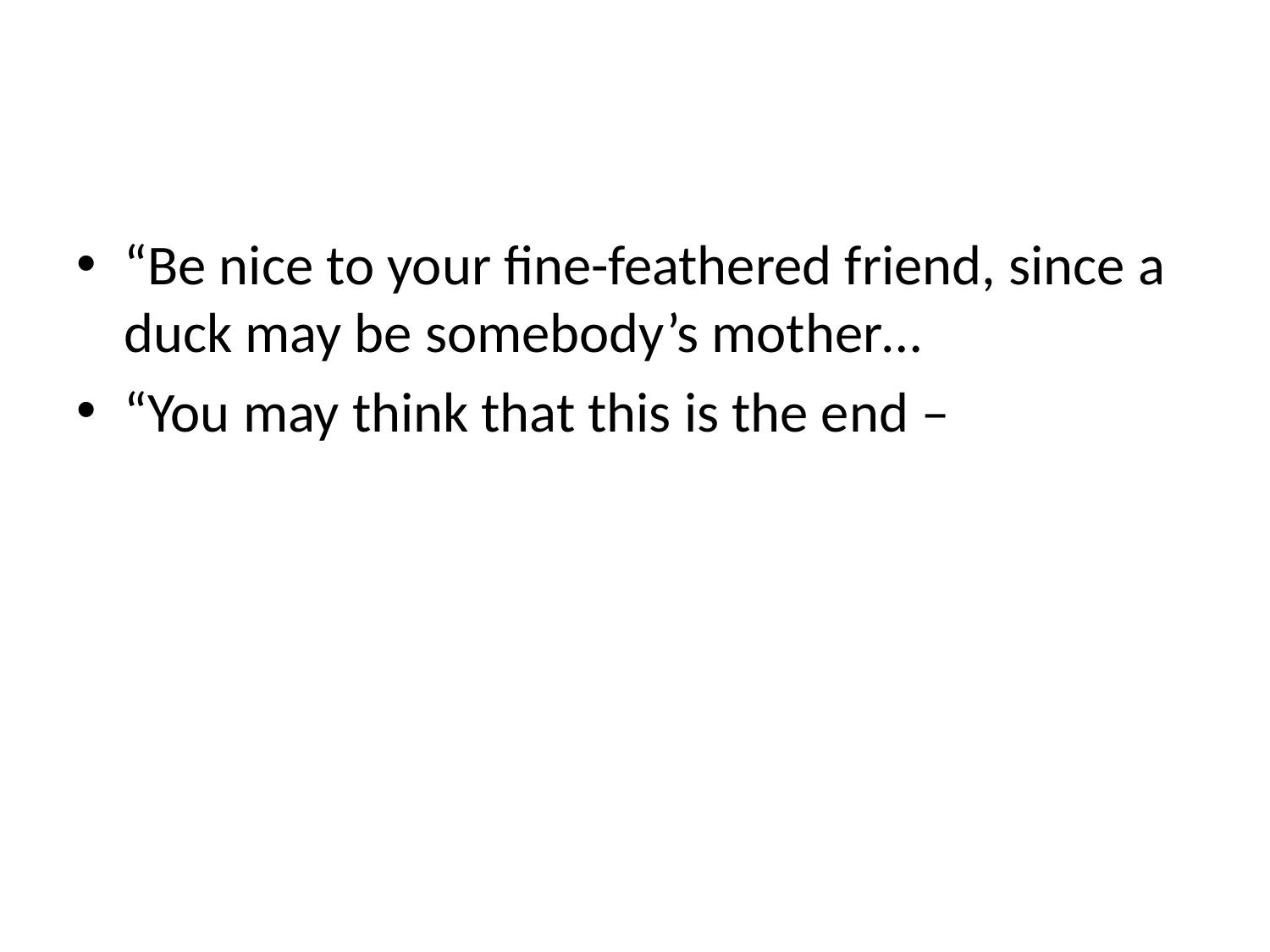

#
“Be nice to your fine-feathered friend, since a duck may be somebody’s mother…
“You may think that this is the end –